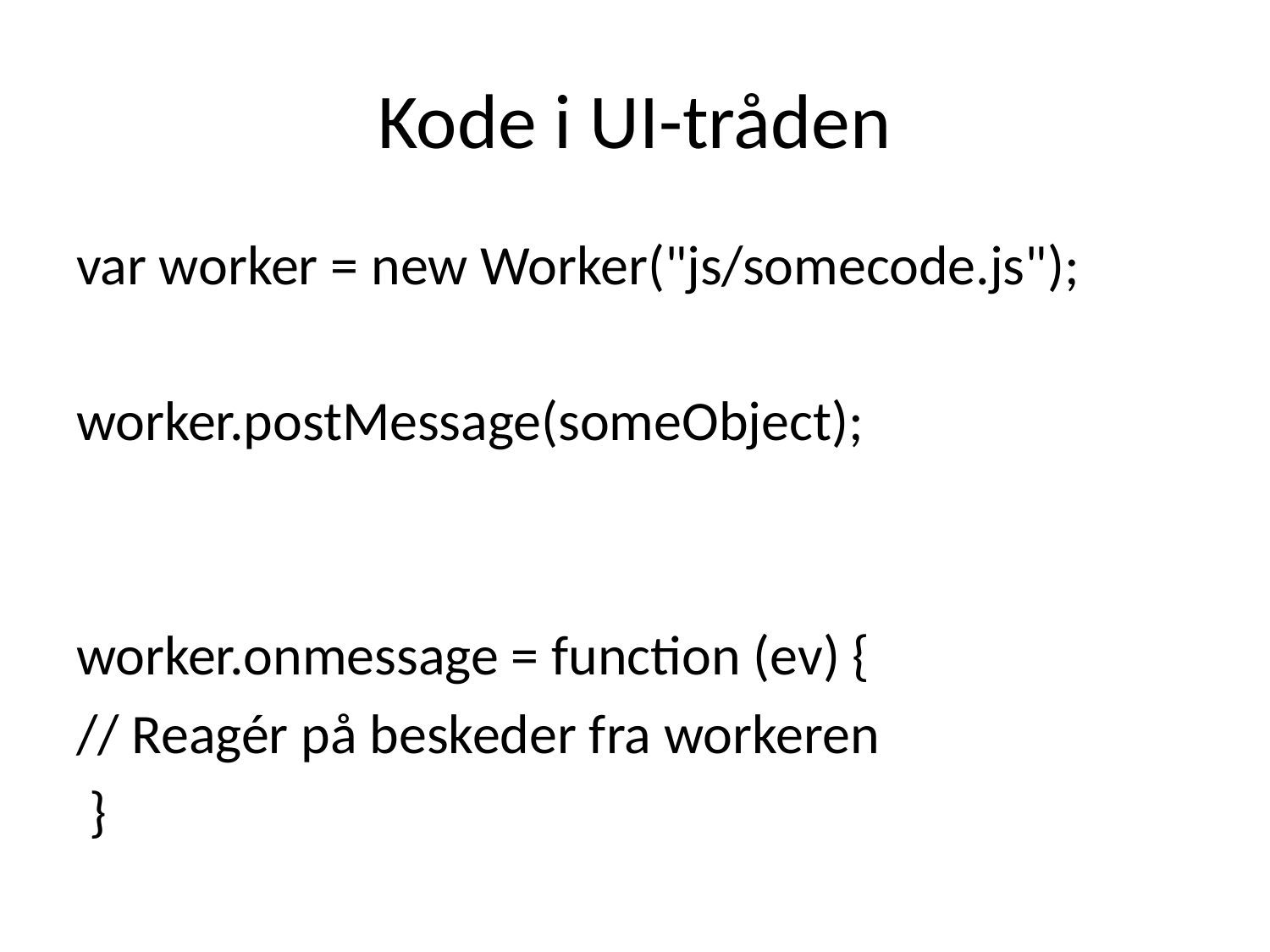

# Kode i UI-tråden
var worker = new Worker("js/somecode.js");

worker.postMessage(someObject);

worker.onmessage = function (ev) {
// Reagér på beskeder fra workeren
 }